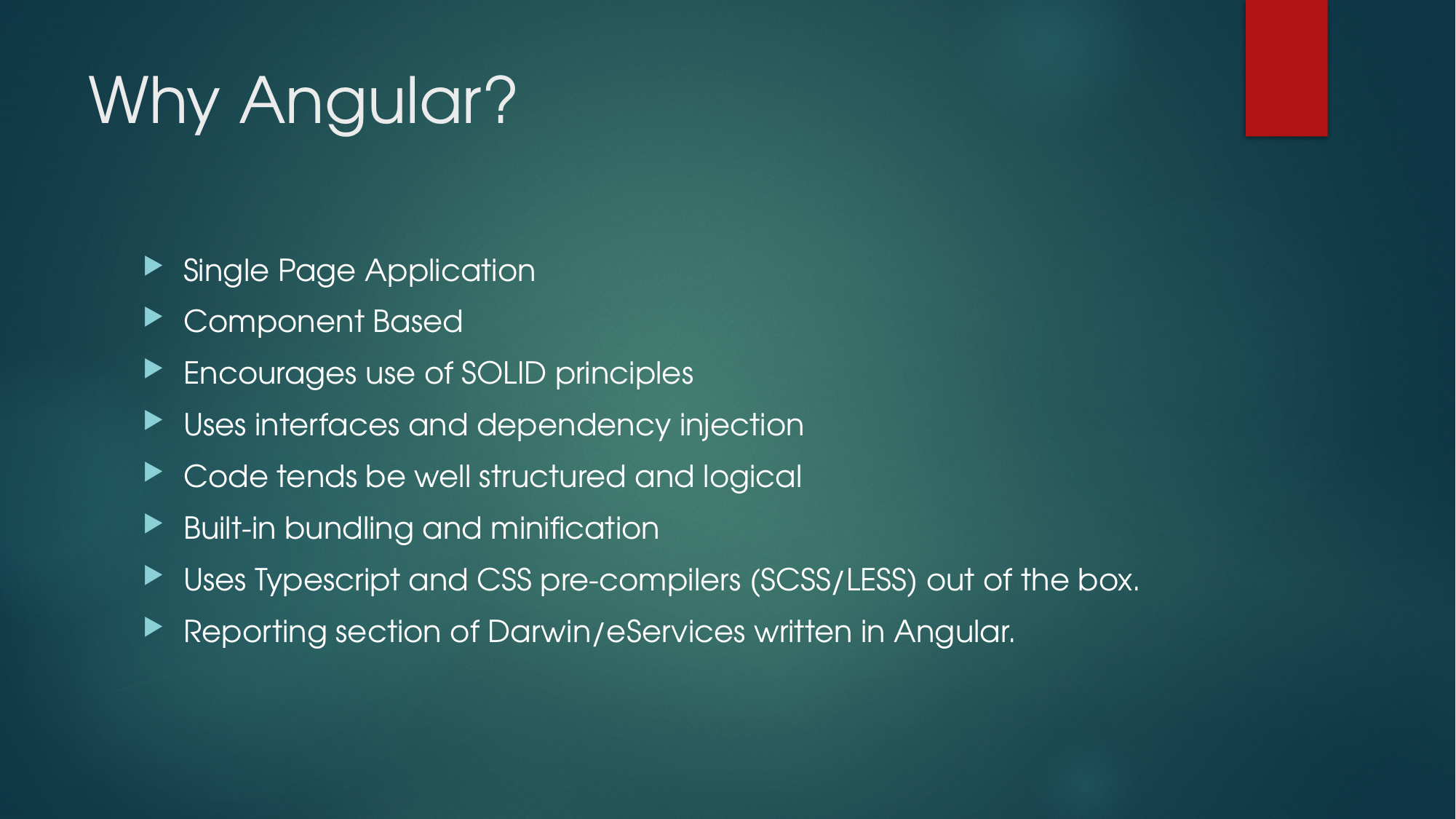

# Why Angular?
Single Page Application
Component Based
Encourages use of SOLID principles
Uses interfaces and dependency injection
Code tends be well structured and logical
Built-in bundling and minification
Uses Typescript and CSS pre-compilers (SCSS/LESS) out of the box.
Reporting section of Darwin/eServices written in Angular.